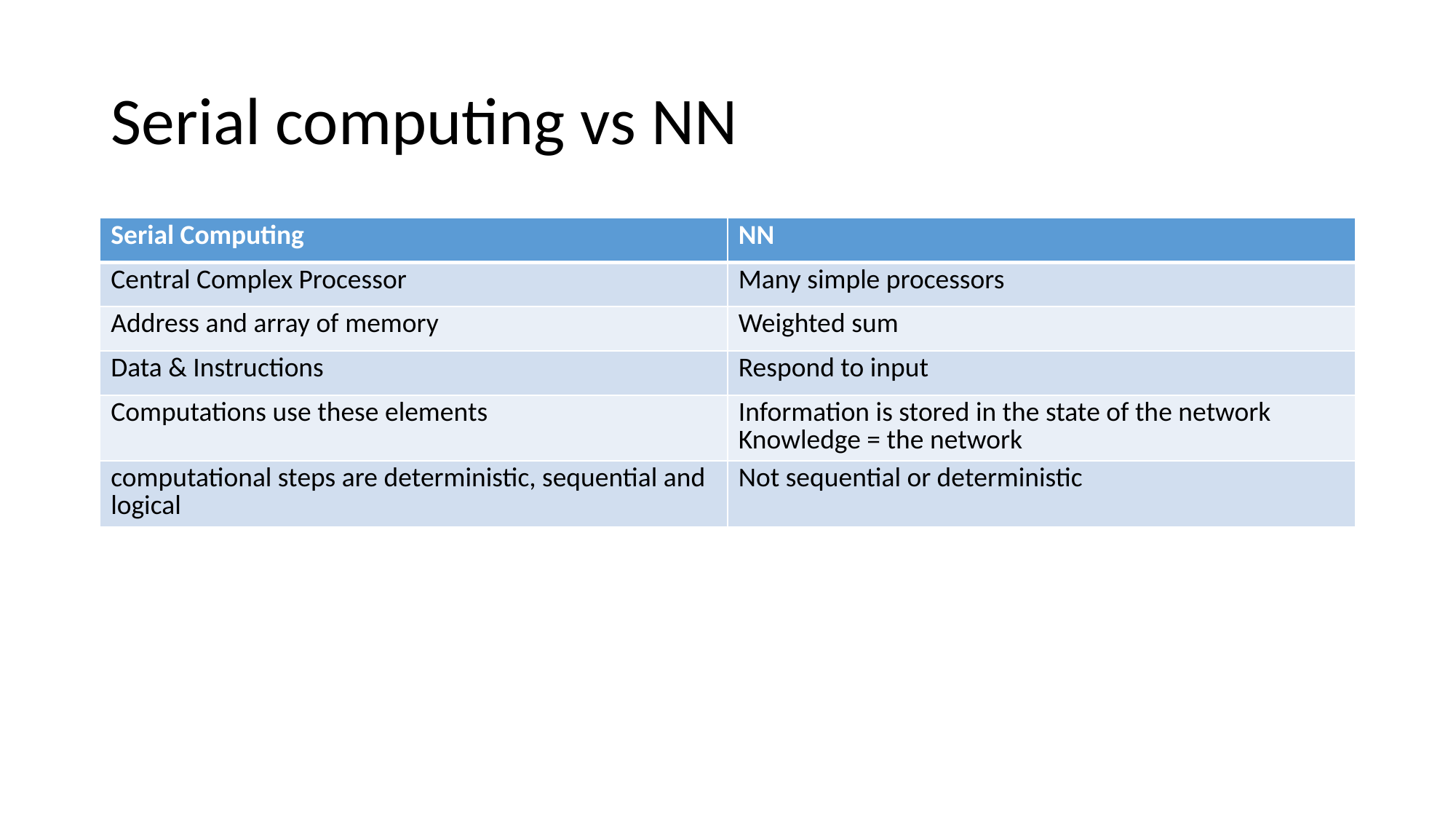

# Serial computing vs NN
| Serial Computing | NN |
| --- | --- |
| Central Complex Processor | Many simple processors |
| Address and array of memory | Weighted sum |
| Data & Instructions | Respond to input |
| Computations use these elements | Information is stored in the state of the network Knowledge = the network |
| computational steps are deterministic, sequential and logical | Not sequential or deterministic |